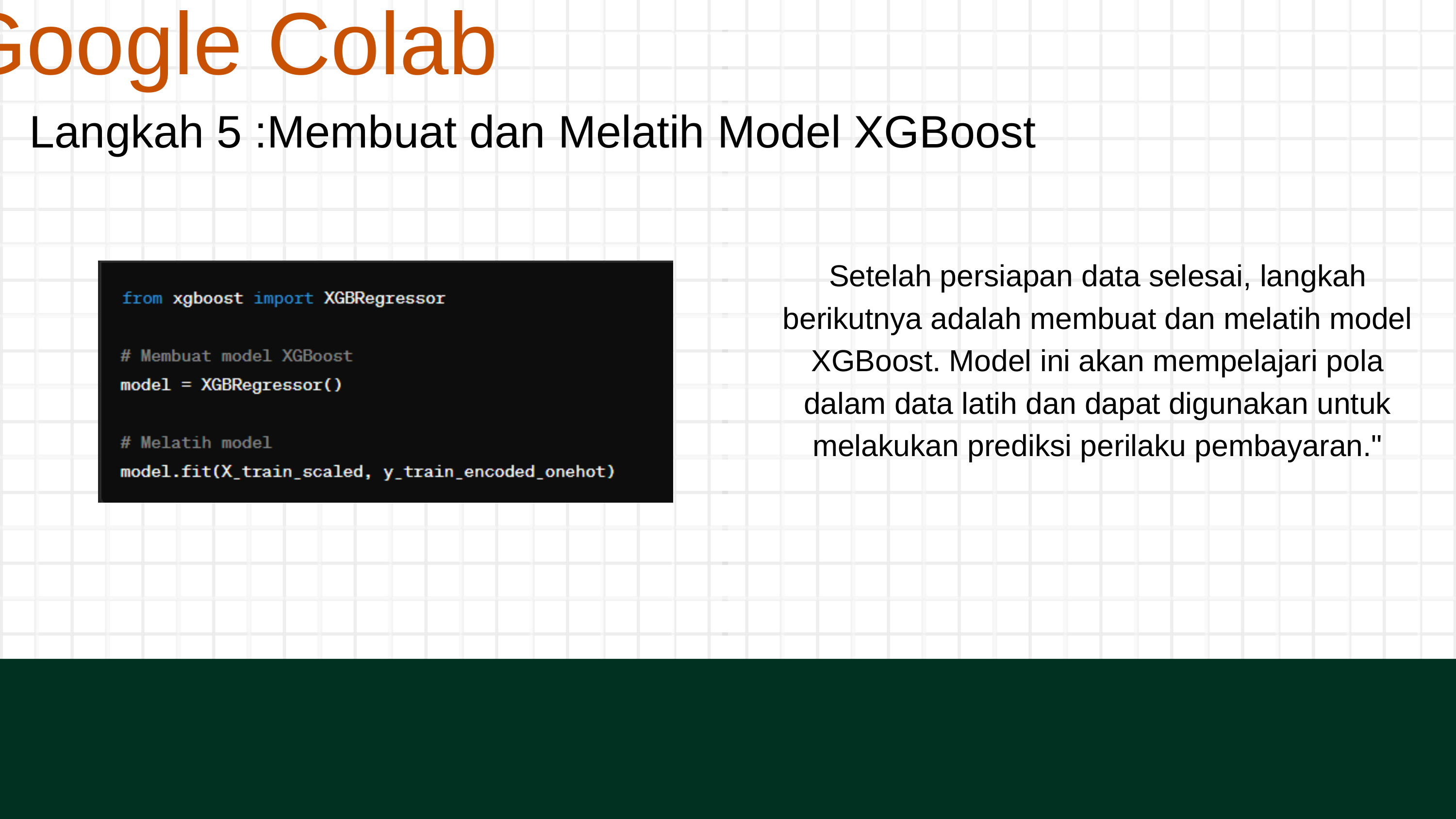

Google Colab
Langkah 5 :Membuat dan Melatih Model XGBoost
Setelah persiapan data selesai, langkah berikutnya adalah membuat dan melatih model XGBoost. Model ini akan mempelajari pola dalam data latih dan dapat digunakan untuk melakukan prediksi perilaku pembayaran."